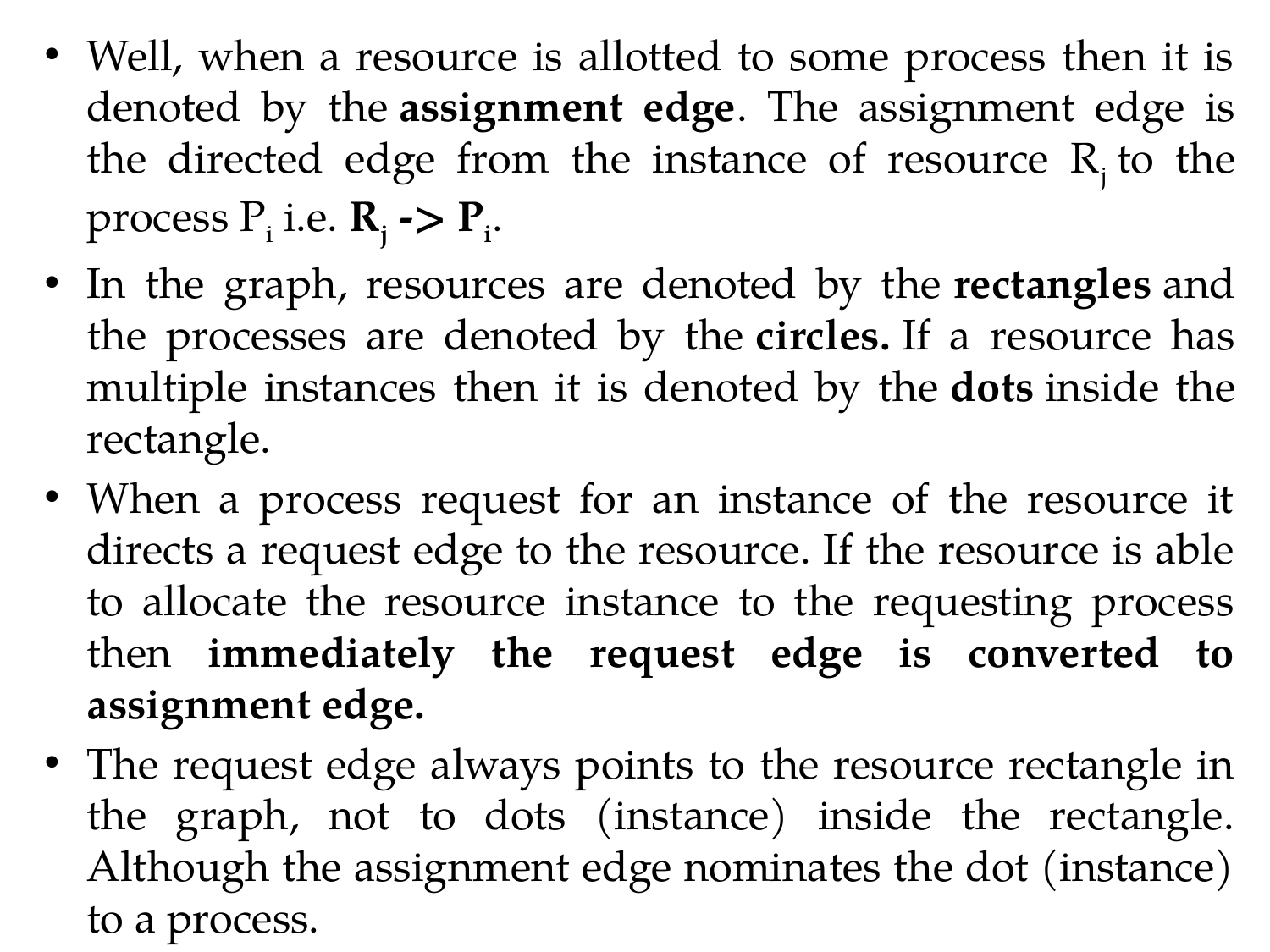

Well, when a resource is allotted to some process then it is denoted by the assignment edge. The assignment edge is the directed edge from the instance of resource Rj to the process Pi i.e. Rj -> Pi.
In the graph, resources are denoted by the rectangles and the processes are denoted by the circles. If a resource has multiple instances then it is denoted by the dots inside the rectangle.
When a process request for an instance of the resource it directs a request edge to the resource. If the resource is able to allocate the resource instance to the requesting process then immediately the request edge is converted to assignment edge.
The request edge always points to the resource rectangle in the graph, not to dots (instance) inside the rectangle. Although the assignment edge nominates the dot (instance) to a process.